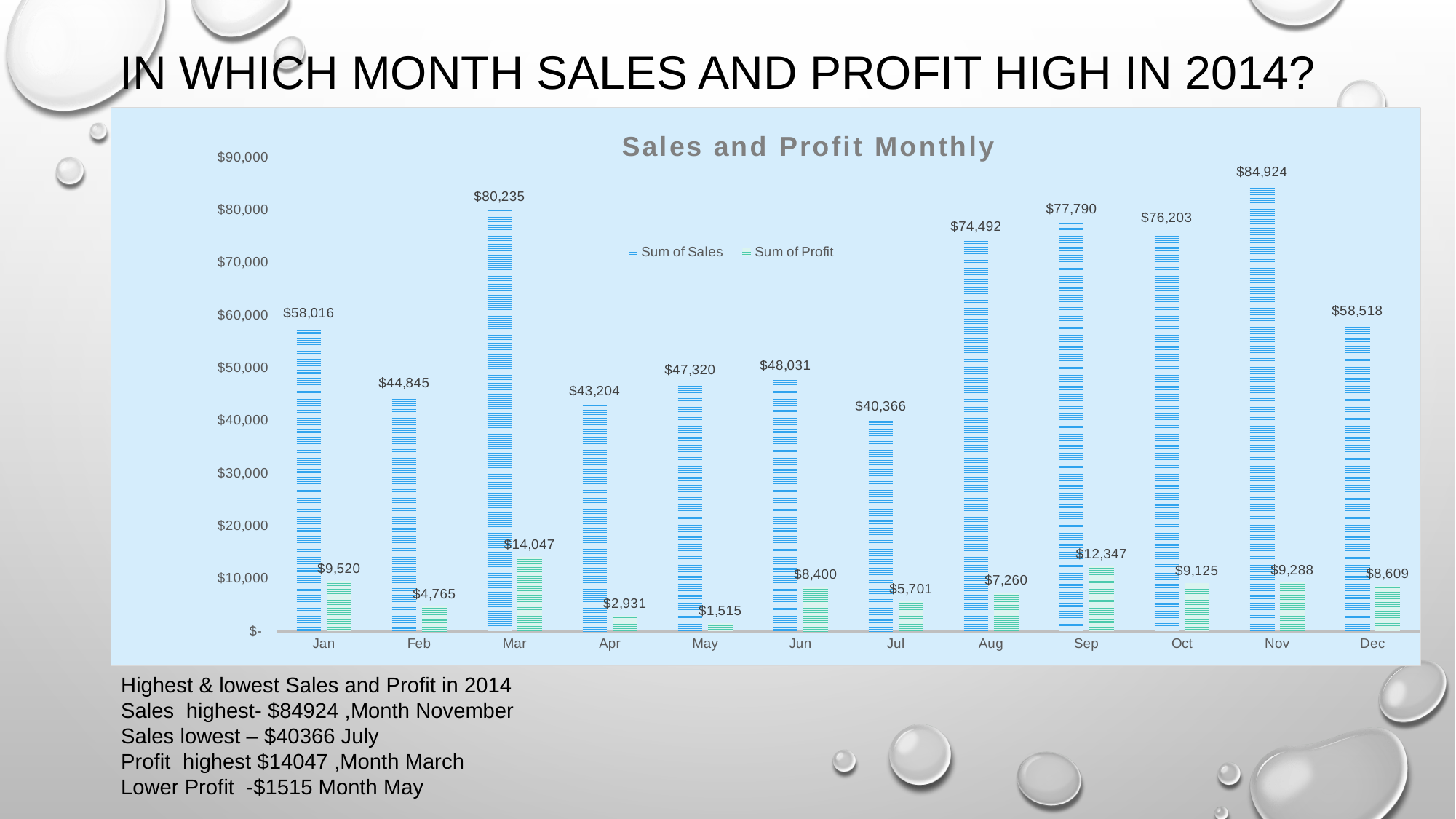

# In which month sales and profit high in 2014?

### Chart: Sales and Profit Monthly

| Category | Sum of Sales | Sum of Profit |
|---|---|---|
| Jan | 58016.2488 | 9519.792999999994 |
| Feb | 44845.32539999997 | 4764.599300000002 |
| Mar | 80235.33600000004 | 14047.221900000008 |
| Apr | 43204.24159999998 | 2930.5848 |
| May | 47320.44040000001 | 1514.908399999997 |
| Jun | 48030.51770000001 | 8399.6258 |
| Jul | 40366.35180000001 | 5701.437100000002 |
| Aug | 74492.34749999997 | 7260.454899999998 |
| Sep | 77790.218 | 12347.144999999999 |
| Oct | 76203.13619999994 | 9125.398600000006 |
| Nov | 84924.46599999997 | 9287.518500000002 |
| Dec | 58518.393799999976 | 8608.825799999997 |
Highest & lowest Sales and Profit in 2014
Sales  highest- $84924 ,Month November
Sales lowest – $40366 July
Profit  highest $14047 ,Month March
Lower Profit  -$1515 Month May